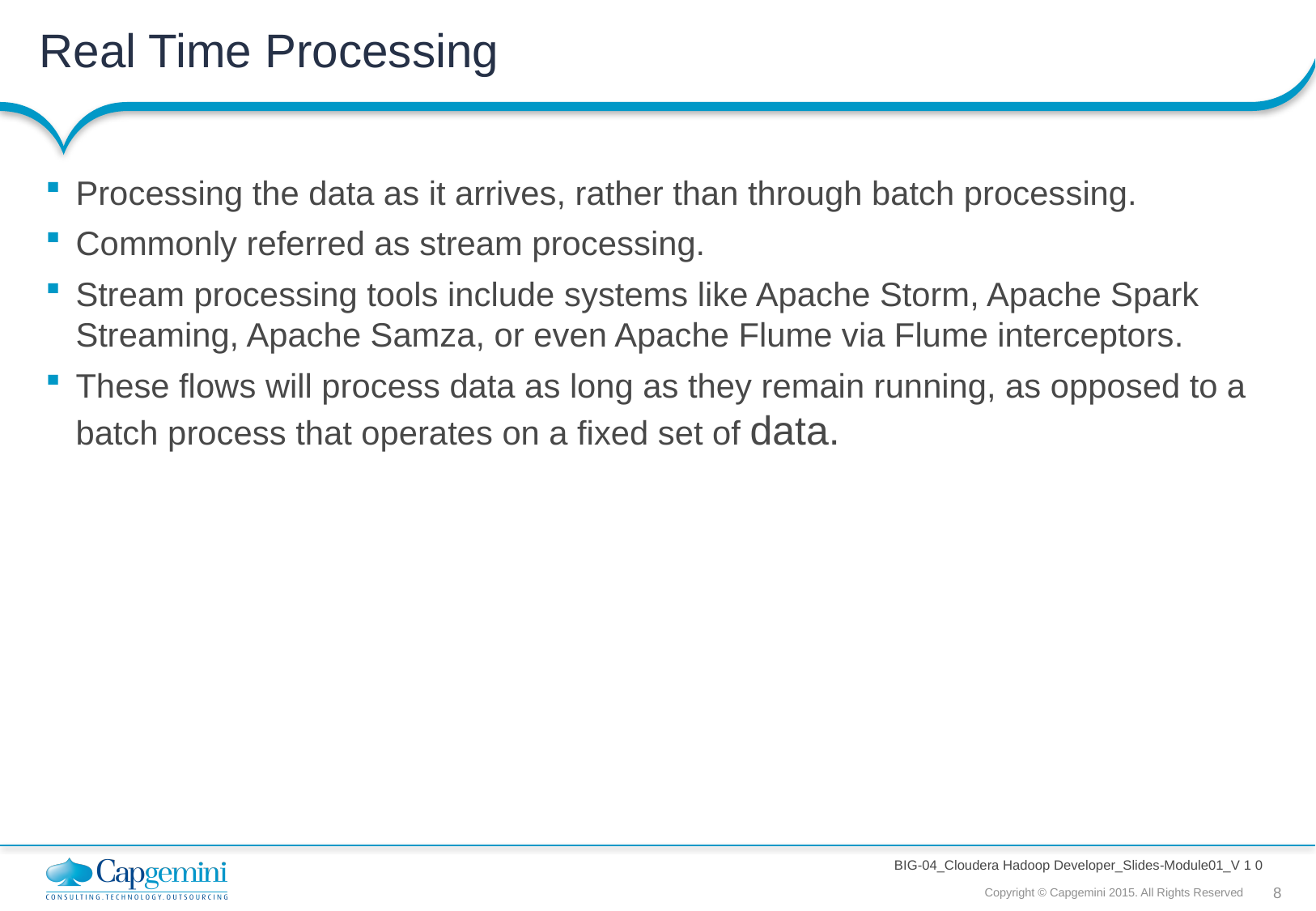

# Real Time Processing
Processing the data as it arrives, rather than through batch processing.
Commonly referred as stream processing.
Stream processing tools include systems like Apache Storm, Apache Spark Streaming, Apache Samza, or even Apache Flume via Flume interceptors.
These flows will process data as long as they remain running, as opposed to a batch process that operates on a fixed set of data.